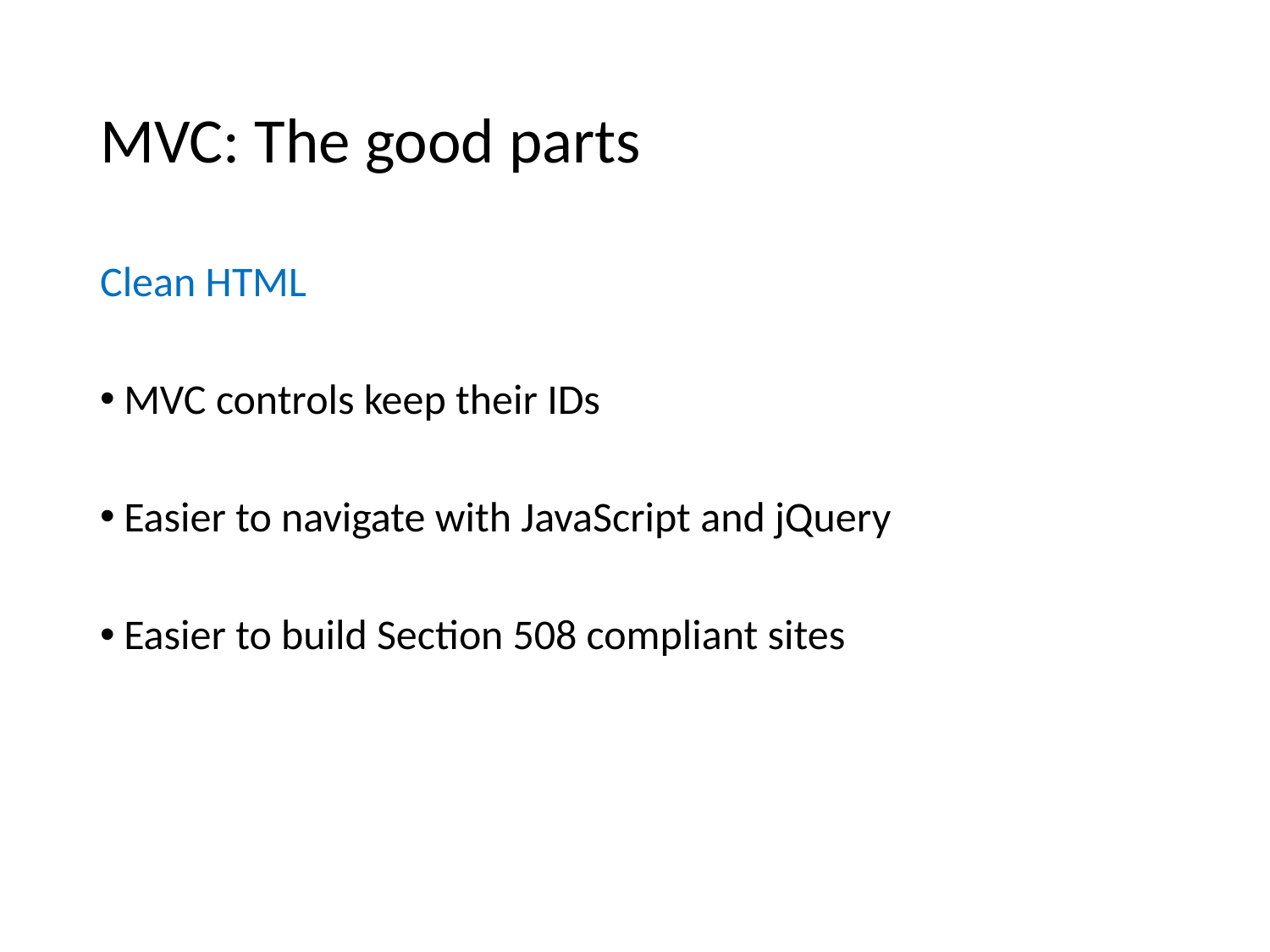

# MVC: The good parts
Clean HTML

MVC controls keep their IDs

Easier to navigate with JavaScript and jQuery

Easier to build Section 508 compliant sites